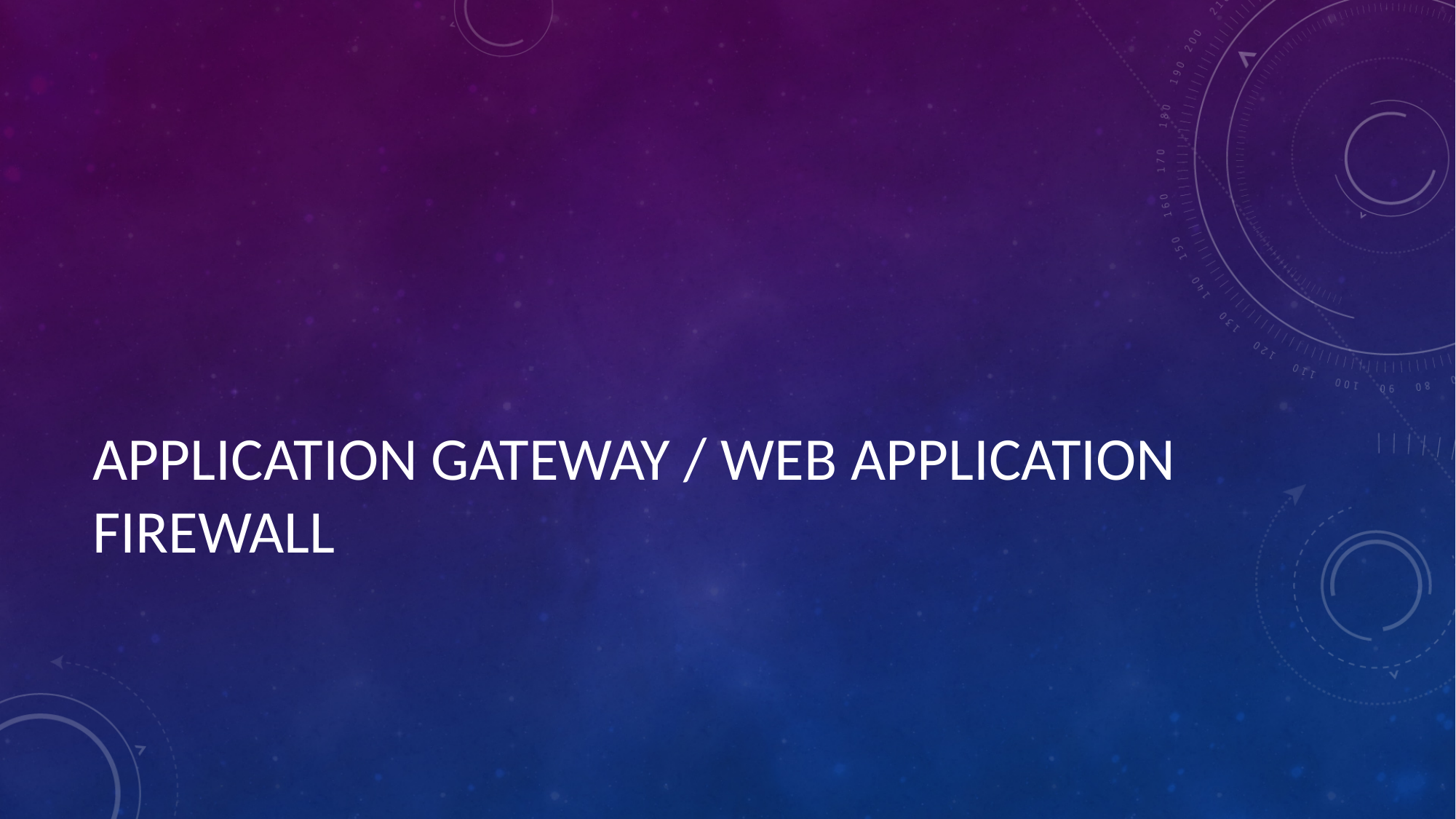

# Application Gateway / Web Application Firewall